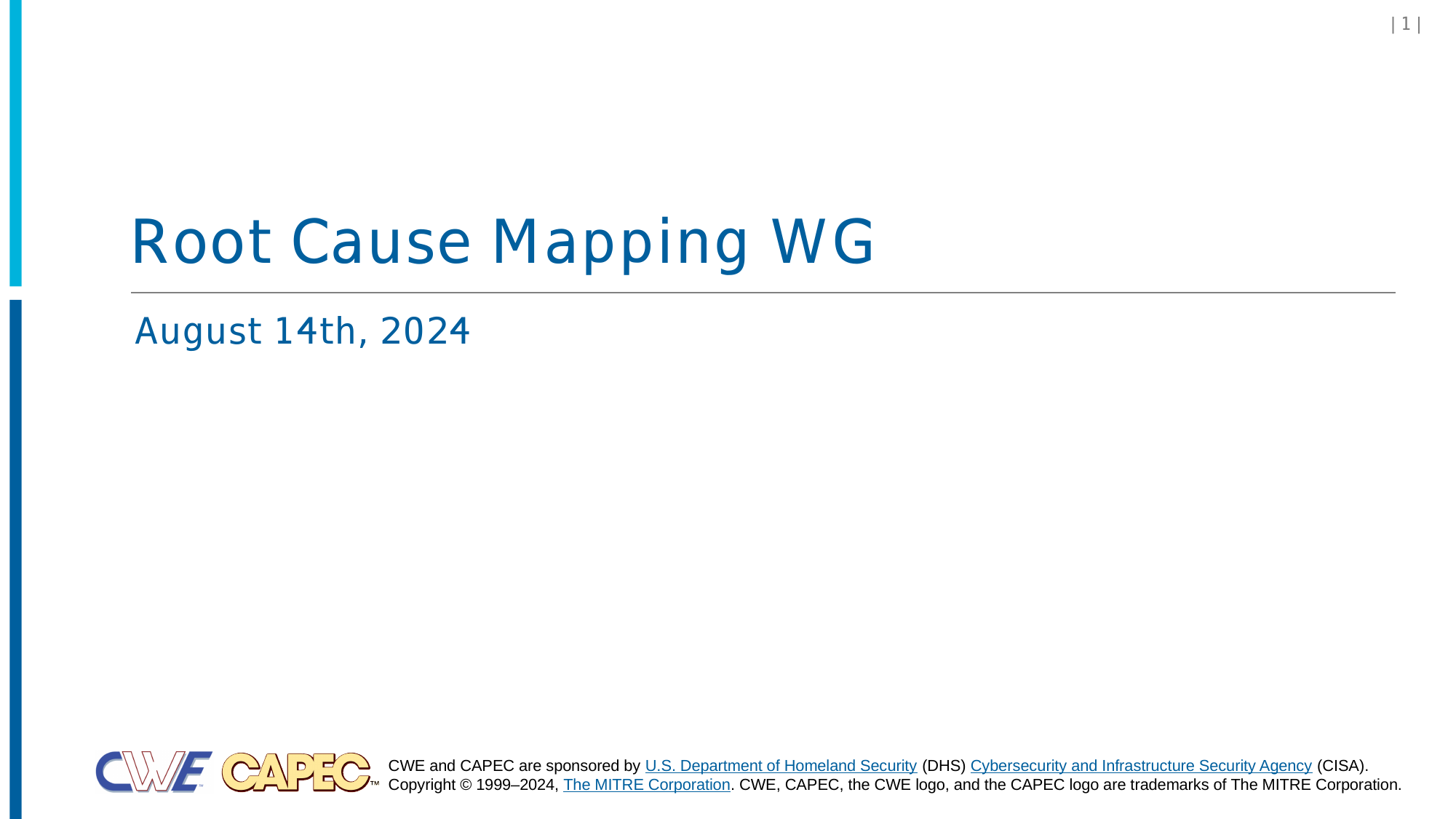

| 1 |
# Root Cause Mapping WG
August 14th, 2024